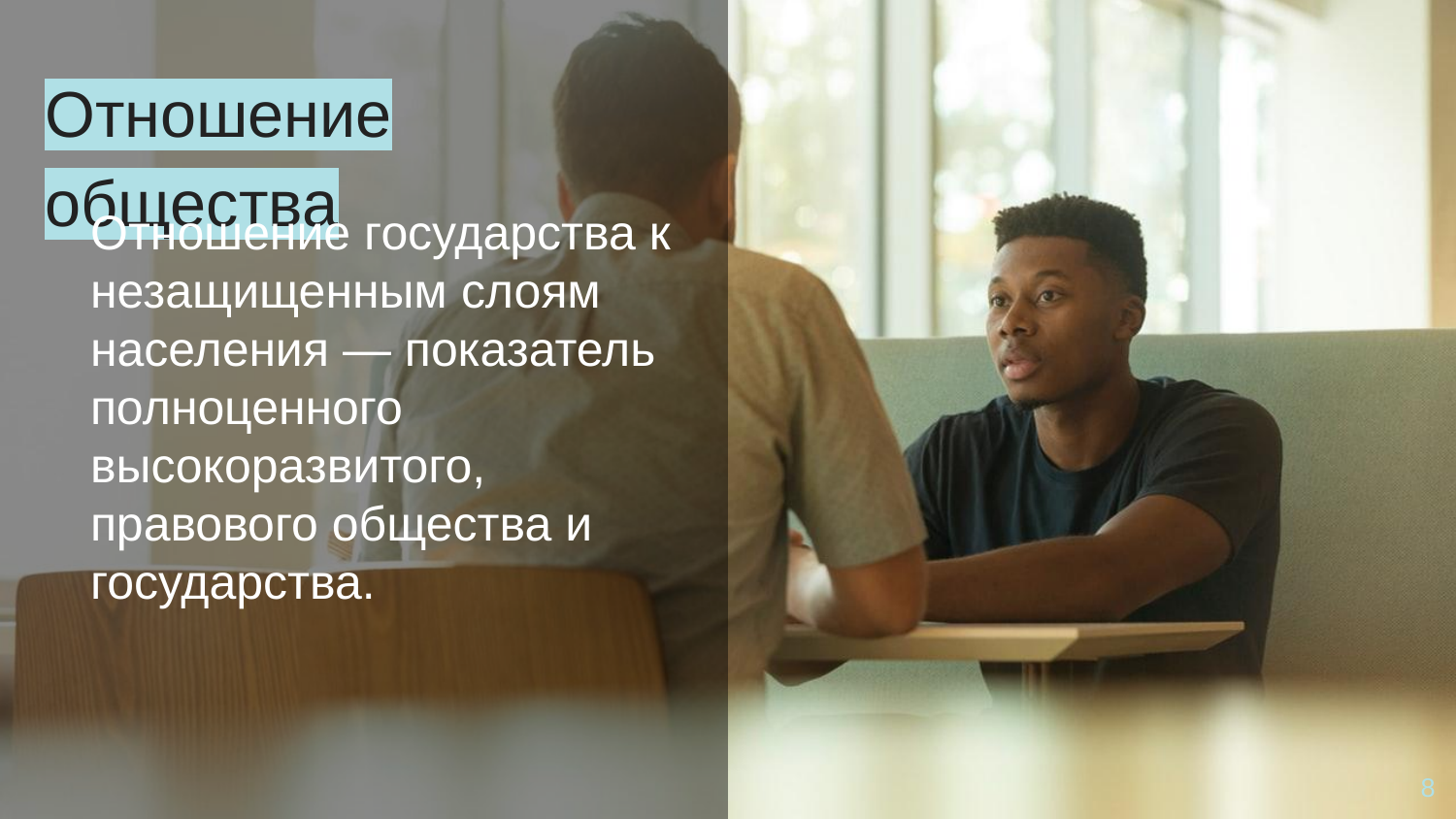

# Отношение общества
Отношение государства к незащищенным слоям населения — показатель полноценного высокоразвитого, правового общества и государства.
8